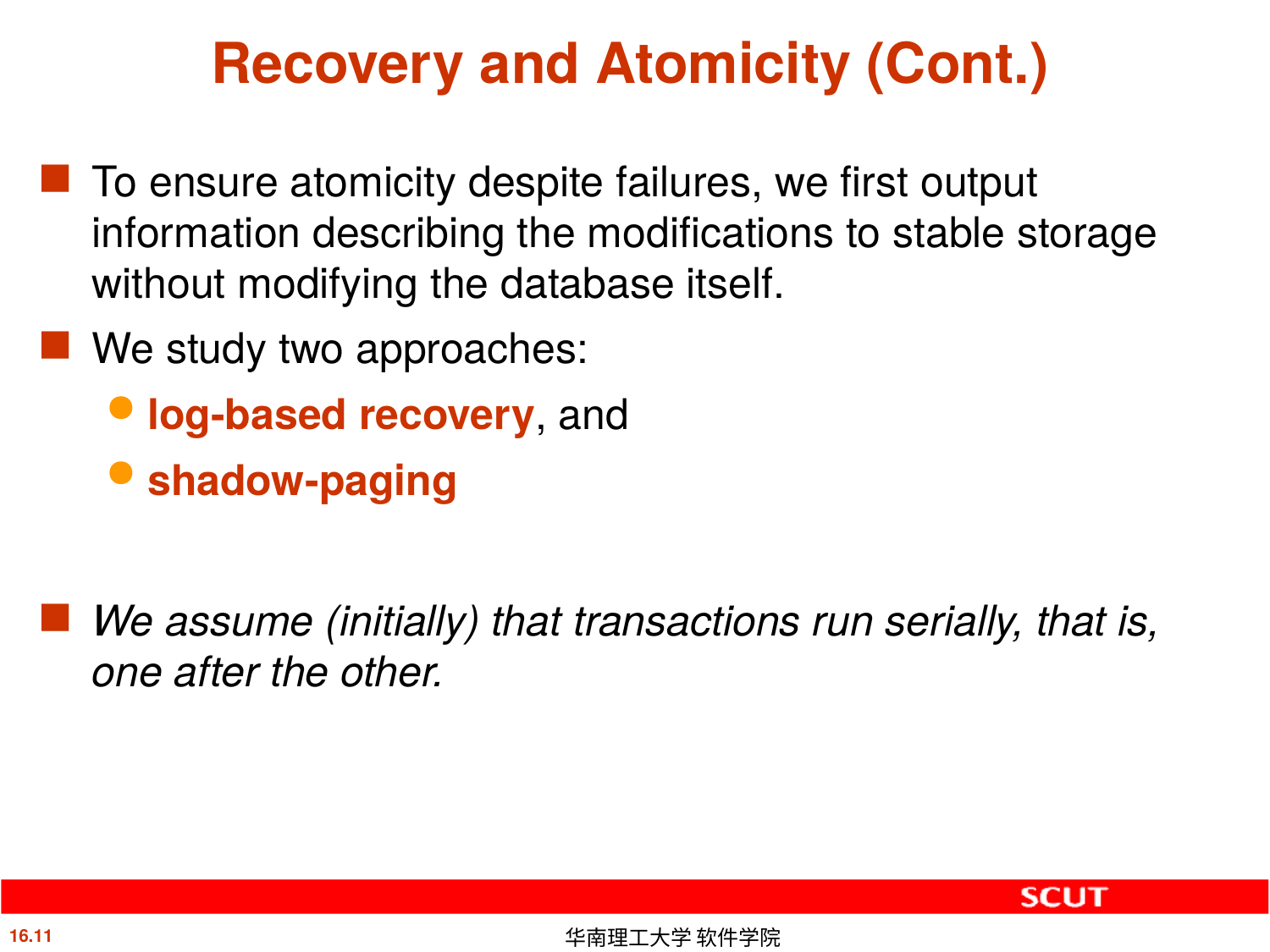

# Recovery and Atomicity (Cont.)
To ensure atomicity despite failures, we first output information describing the modifications to stable storage without modifying the database itself.
We study two approaches:
log-based recovery, and
shadow-paging

We assume (initially) that transactions run serially, that is, one after the other.